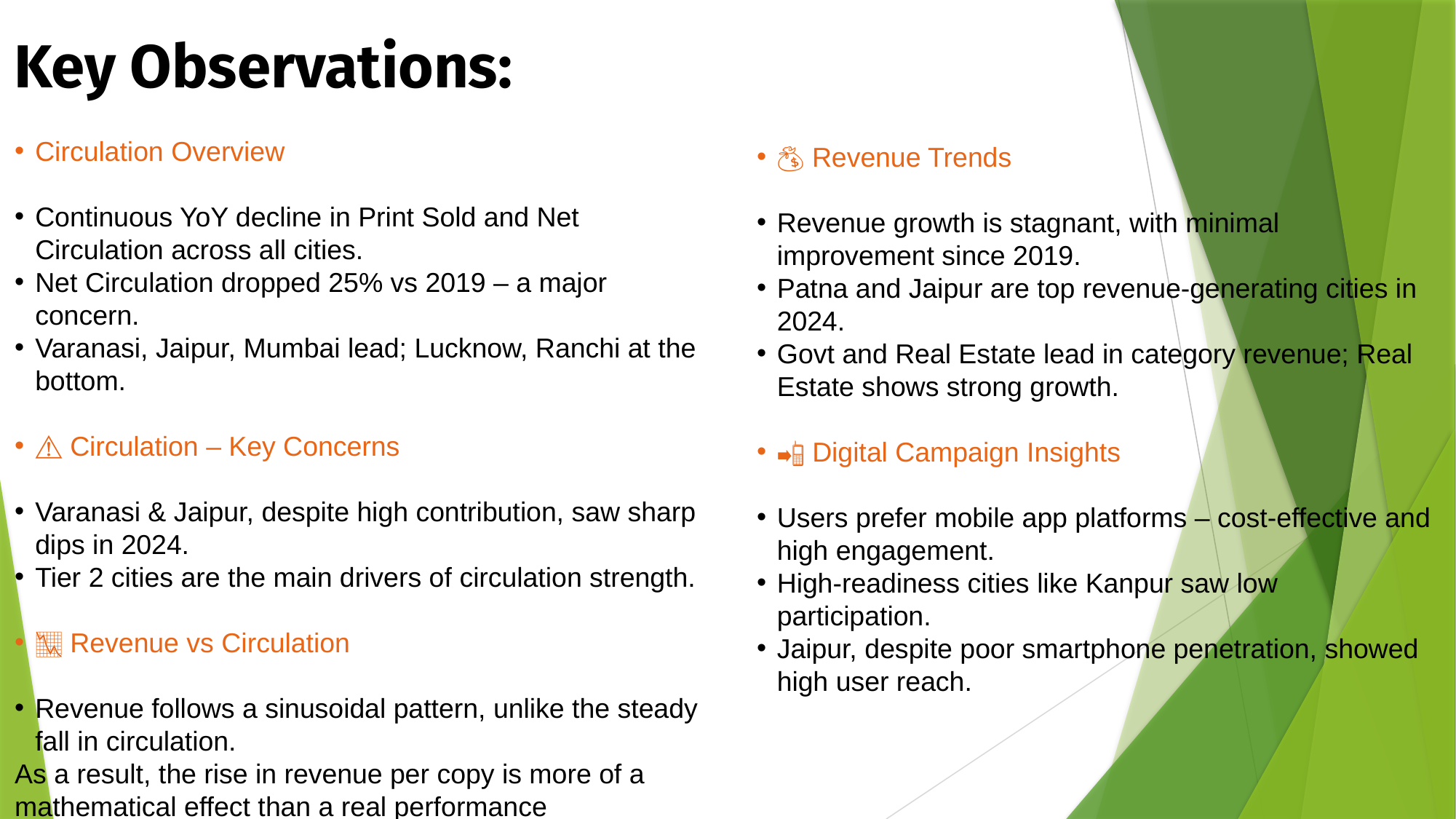

Key Observations:
Circulation Overview

Continuous YoY decline in Print Sold and Net Circulation across all cities.
Net Circulation dropped 25% vs 2019 – a major concern.
Varanasi, Jaipur, Mumbai lead; Lucknow, Ranchi at the bottom.

⚠️ Circulation – Key Concerns

Varanasi & Jaipur, despite high contribution, saw sharp dips in 2024.
Tier 2 cities are the main drivers of circulation strength.

📉 Revenue vs Circulation

Revenue follows a sinusoidal pattern, unlike the steady fall in circulation.
As a result, the rise in revenue per copy is more of a mathematical effect than a real performance improvement.

💰 Revenue Trends

Revenue growth is stagnant, with minimal improvement since 2019.
Patna and Jaipur are top revenue-generating cities in 2024.
Govt and Real Estate lead in category revenue; Real Estate shows strong growth.

📲 Digital Campaign Insights

Users prefer mobile app platforms – cost-effective and high engagement.
High-readiness cities like Kanpur saw low participation.
Jaipur, despite poor smartphone penetration, showed high user reach.